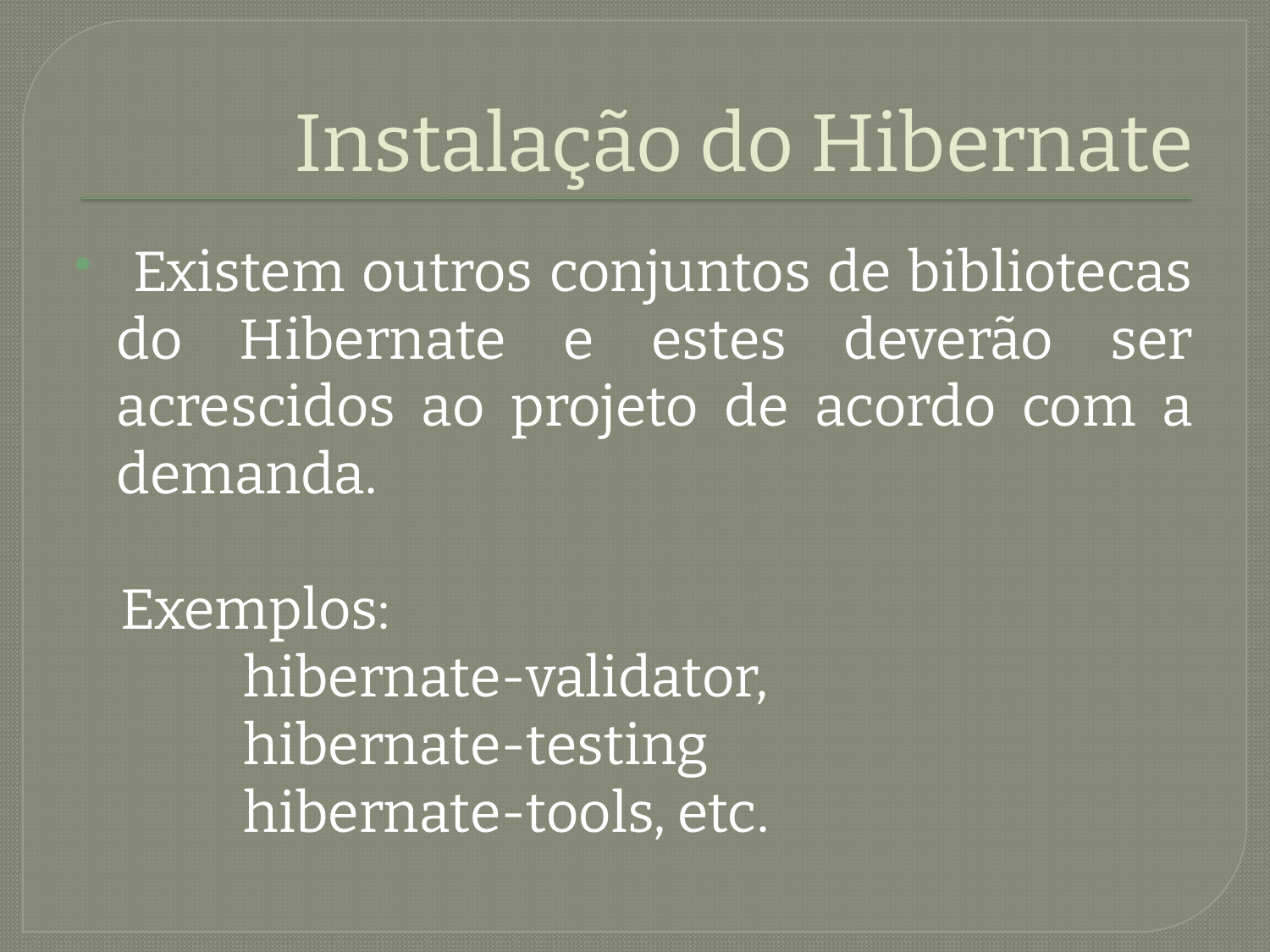

# Instalação do Hibernate
 Existem outros conjuntos de bibliotecas do Hibernate e estes deverão ser acrescidos ao projeto de acordo com a demanda.

    Exemplos:
 		hibernate-validator,
		hibernate-testing
 		hibernate-tools, etc.